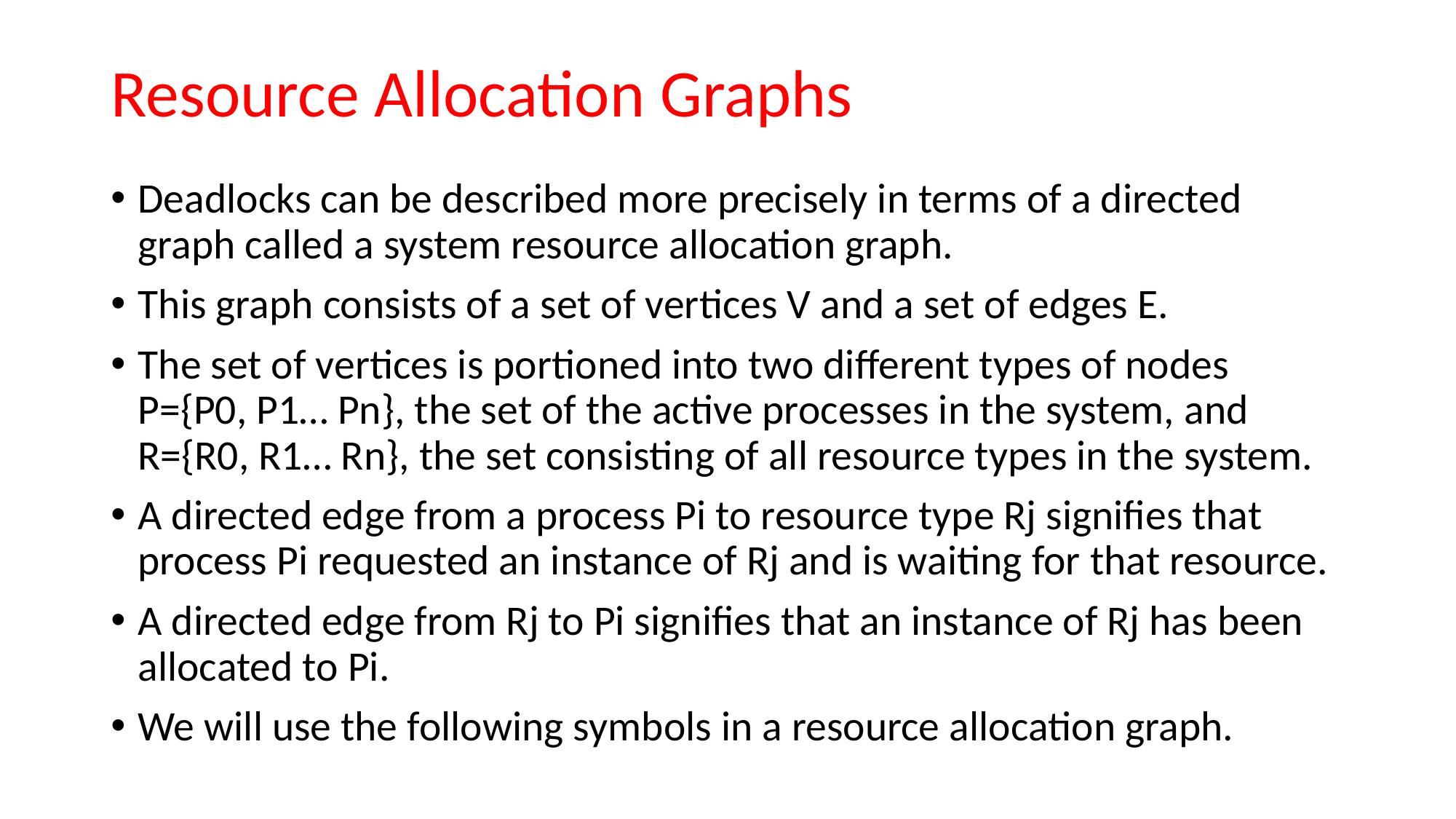

# Resource Allocation Graphs
Deadlocks can be described more precisely in terms of a directed graph called a system resource allocation graph.
This graph consists of a set of vertices V and a set of edges E.
The set of vertices is portioned into two different types of nodes P={P0, P1… Pn}, the set of the active processes in the system, and R={R0, R1… Rn}, the set consisting of all resource types in the system.
A directed edge from a process Pi to resource type Rj signifies that process Pi requested an instance of Rj and is waiting for that resource.
A directed edge from Rj to Pi signifies that an instance of Rj has been allocated to Pi.
We will use the following symbols in a resource allocation graph.